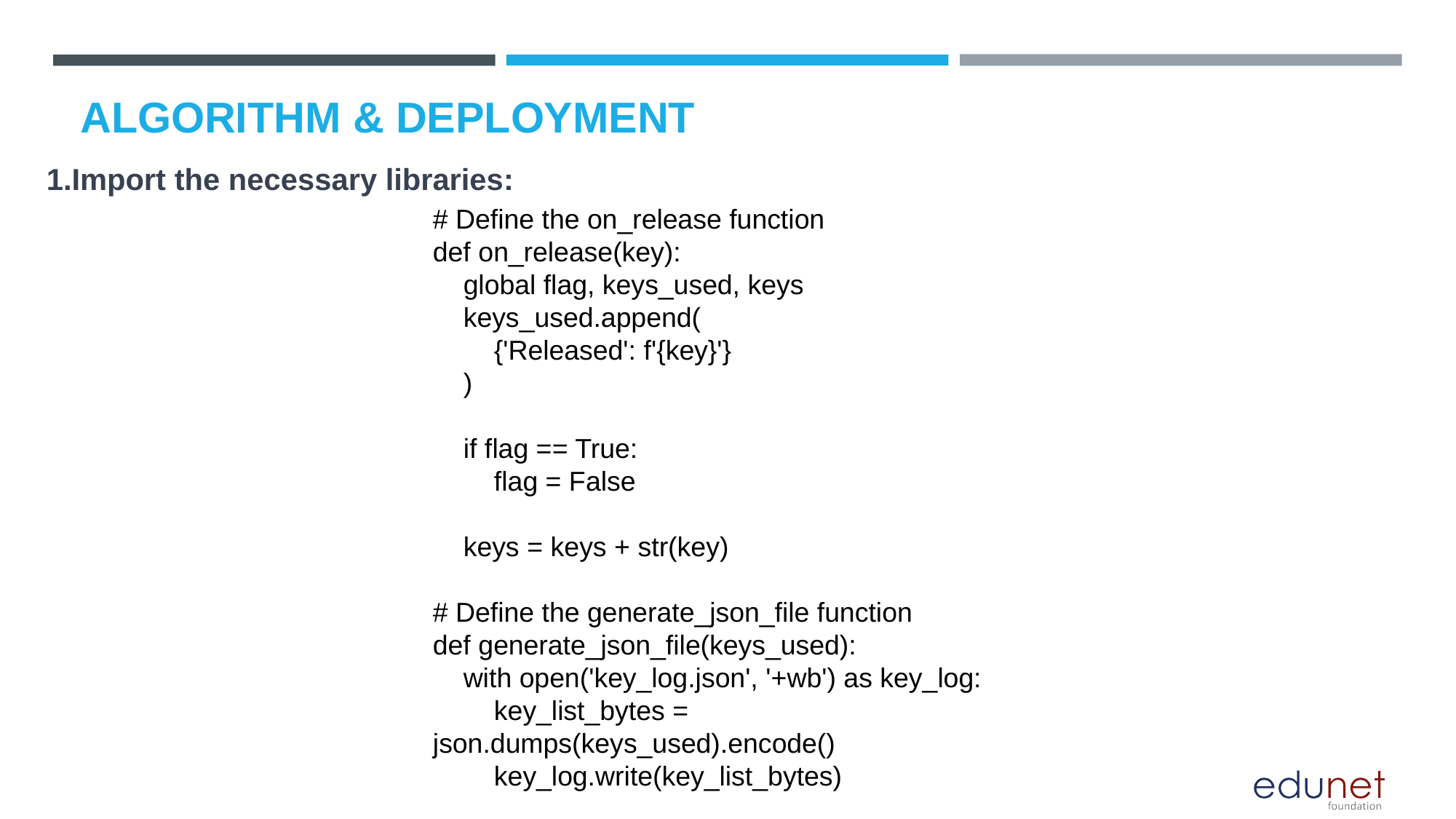

1.Import the necessary libraries:

# ALGORITHM & DEPLOYMENT
# Define the on_release function
def on_release(key):
    global flag, keys_used, keys
    keys_used.append(
        {'Released': f'{key}'}
    )

    if flag == True:
        flag = False

    keys = keys + str(key)

# Define the generate_json_file function
def generate_json_file(keys_used):
    with open('key_log.json', '+wb') as key_log:
        key_list_bytes = json.dumps(keys_used).encode()
        key_log.write(key_list_bytes)